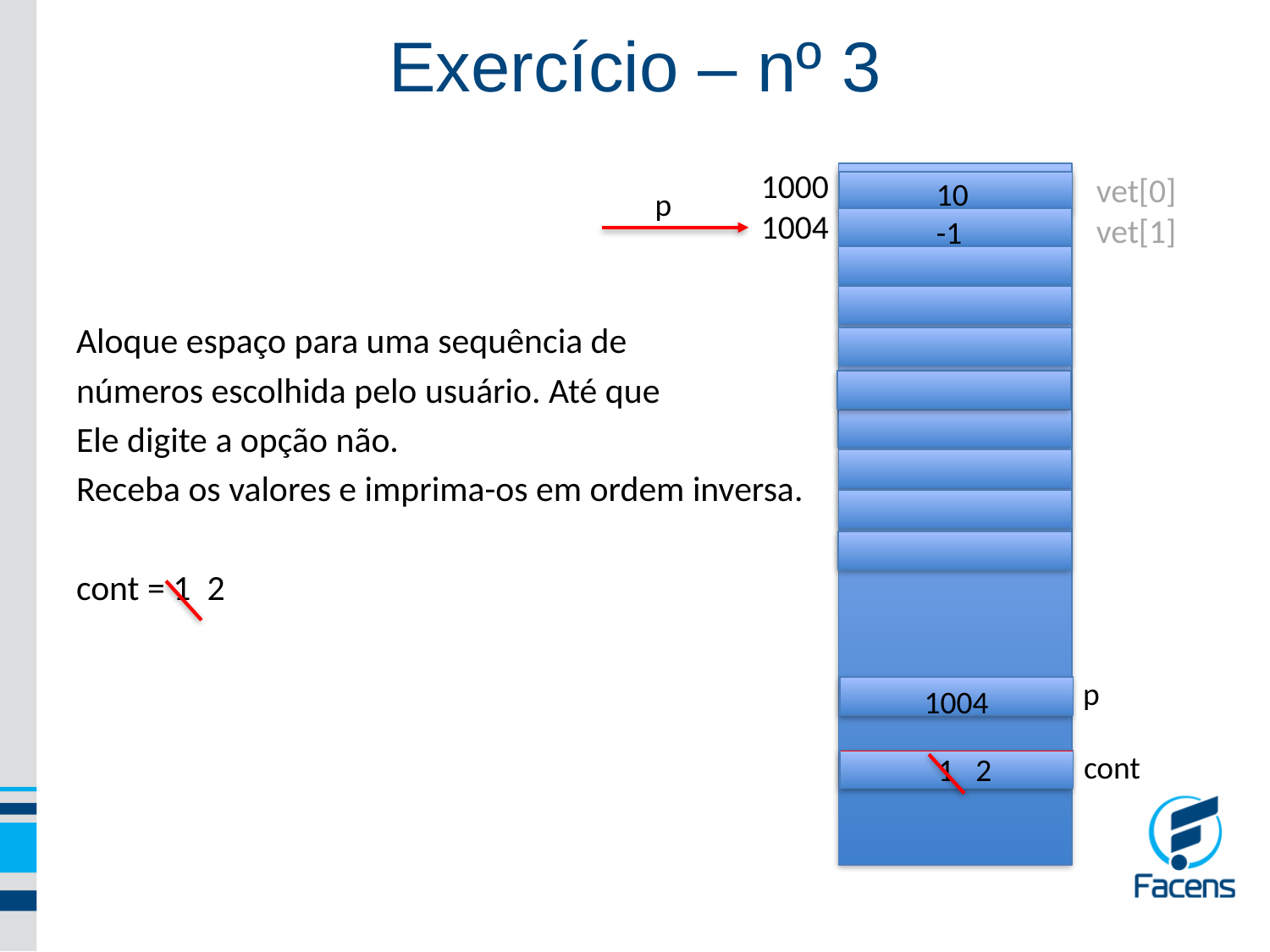

Exercício – nº 3
1000
1004

vet[0]
vet[1]

Aloque espaço para uma sequência de
números escolhida pelo usuário. Até que
Ele digite a opção não.
Receba os valores e imprima-os em ordem inversa.

cont = 1  2

     10
     -1

     p
     1004
     p
     cont
     1   2